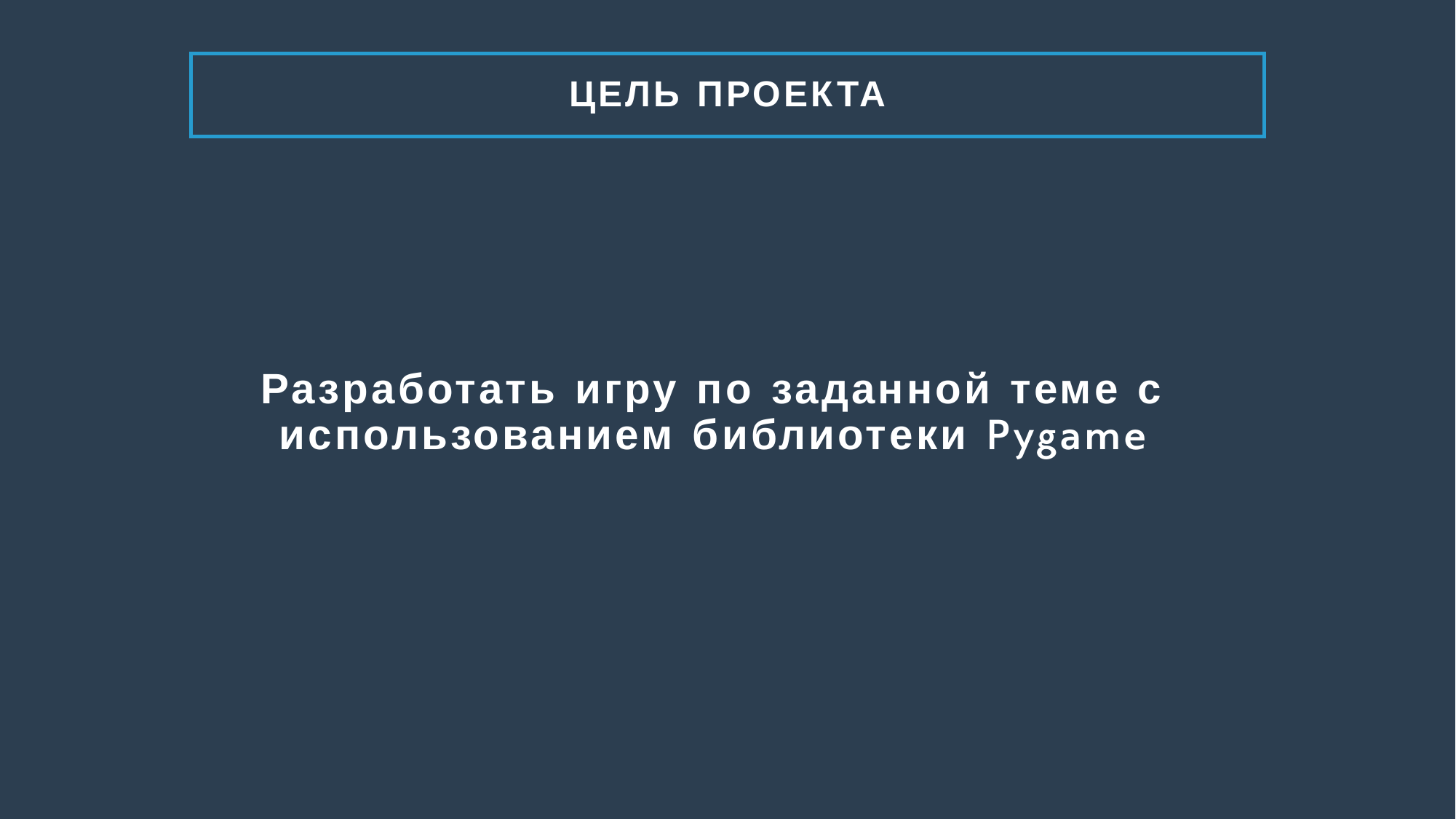

ЦЕЛЬ ПРОЕКТА
Разработать игру по заданной теме с использованием библиотеки Pygame